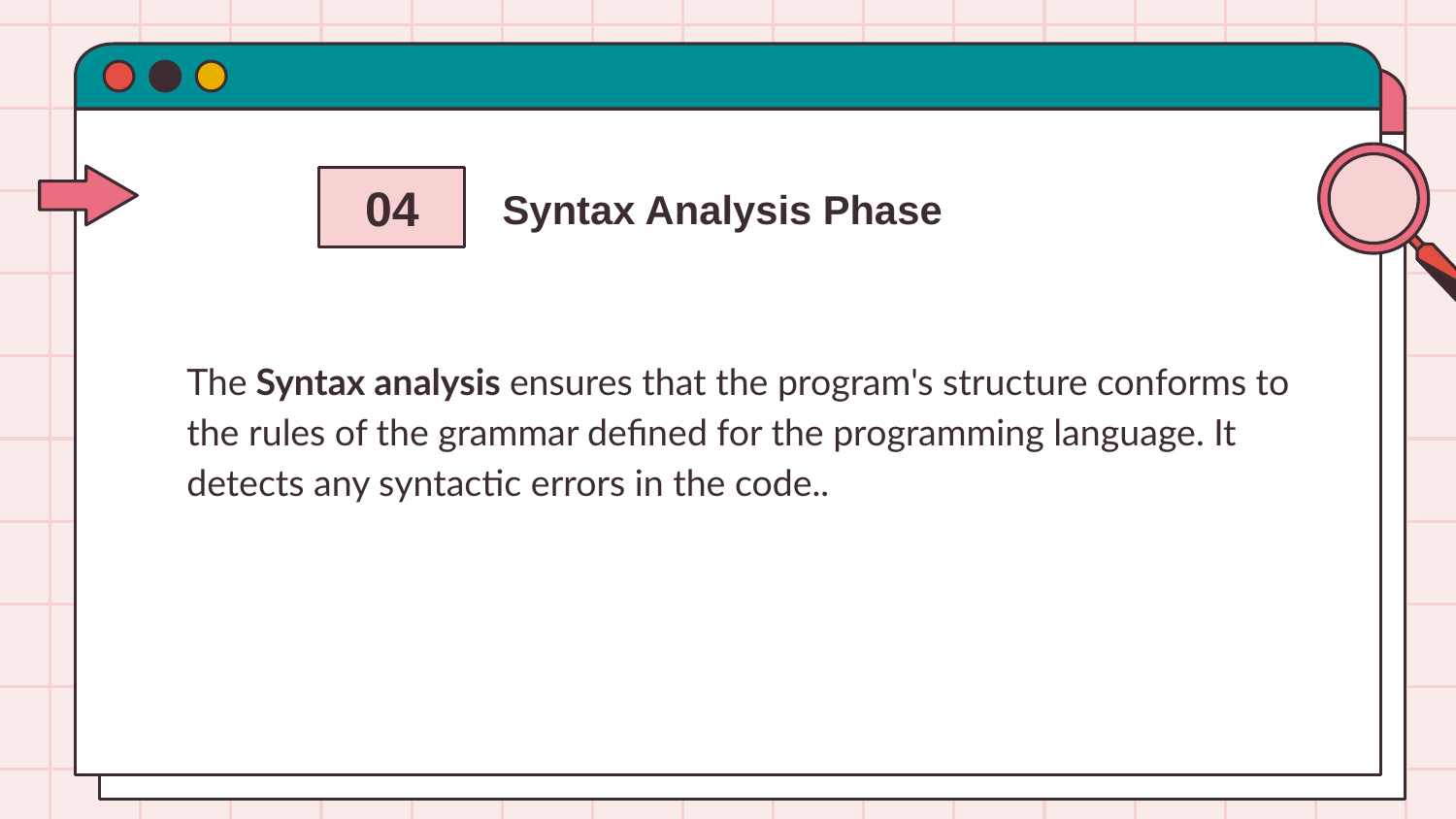

Syntax analysis ensures that the program's structure conforms to the rules of the grammar defined for the programming language. It detects any syntactic errors in the code.

04
# Syntax Analysis Phase
The Syntax analysis ensures that the program's structure conforms to the rules of the grammar defined for the programming language. It detects any syntactic errors in the code..